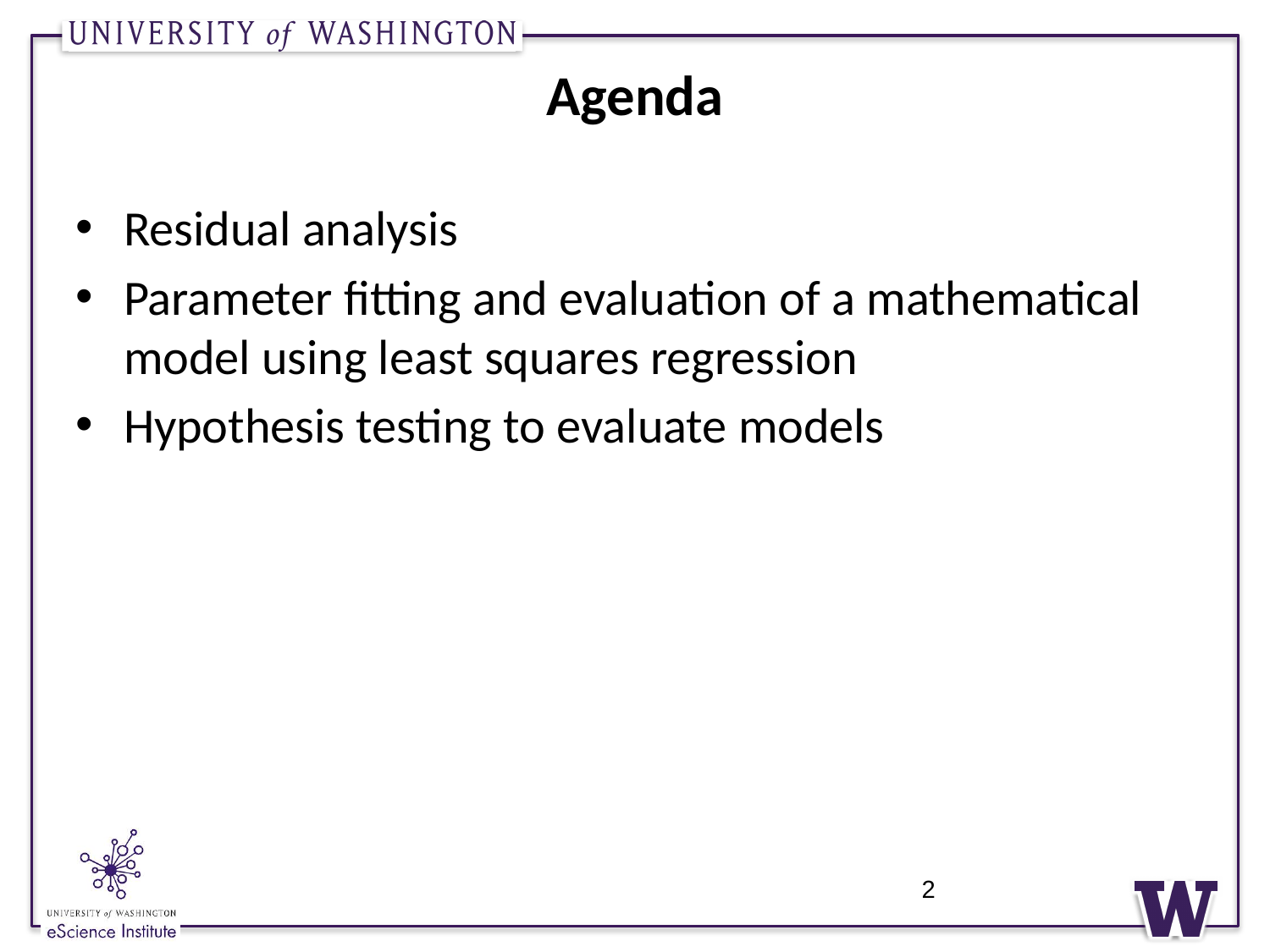

# Agenda
Residual analysis
Parameter fitting and evaluation of a mathematical model using least squares regression
Hypothesis testing to evaluate models

2